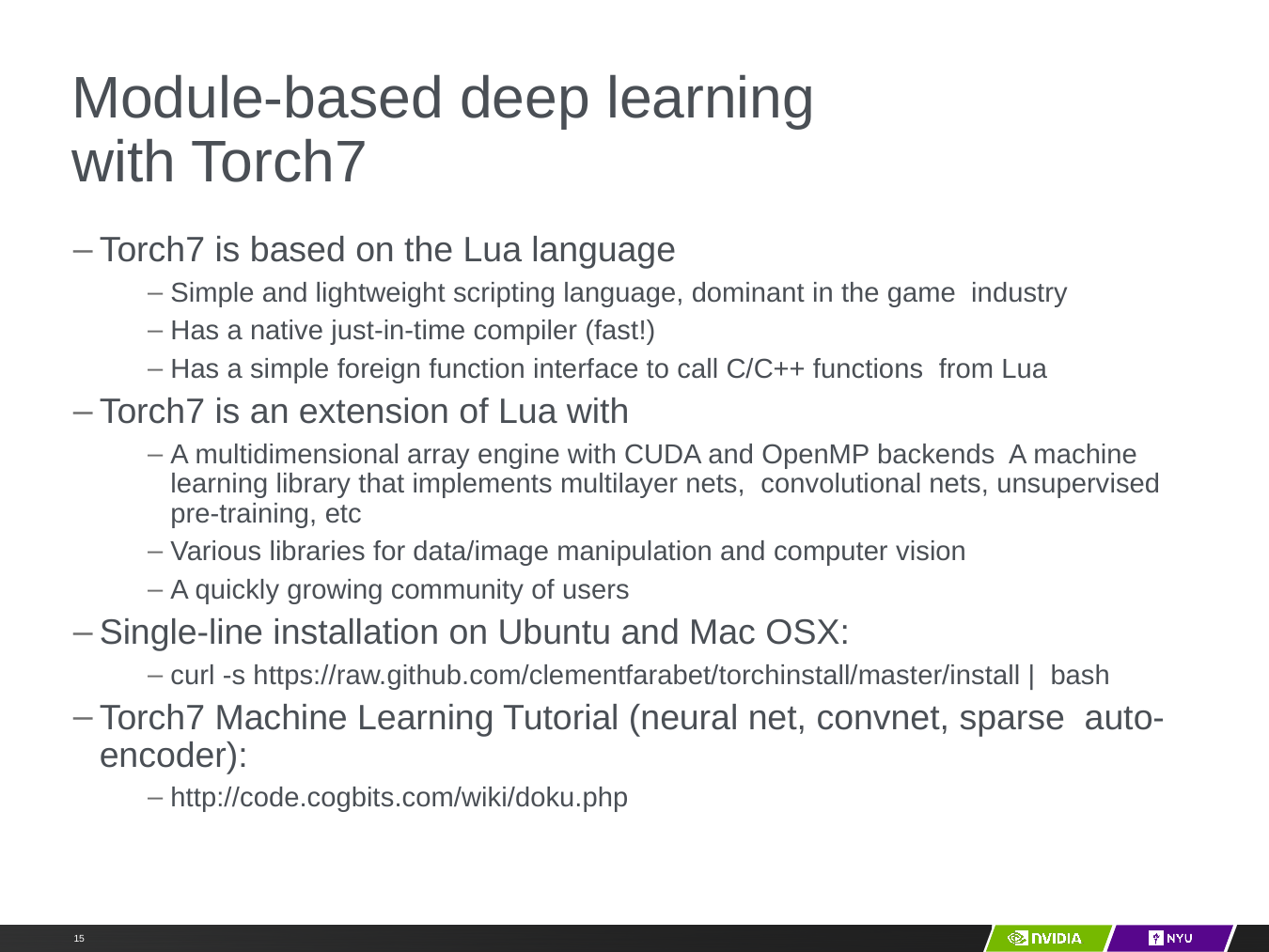

# Module-based deep learning with Torch7
Torch7 is based on the Lua language
Simple and lightweight scripting language, dominant in the game  industry
Has a native just-in-time compiler (fast!)
Has a simple foreign function interface to call C/C++ functions  from Lua
Torch7 is an extension of Lua with
A multidimensional array engine with CUDA and OpenMP backends  A machine learning library that implements multilayer nets,  convolutional nets, unsupervised pre-training, etc
Various libraries for data/image manipulation and computer vision
A quickly growing community of users
Single-line installation on Ubuntu and Mac OSX:
curl -s https://raw.github.com/clementfarabet/torchinstall/master/install |  bash
Torch7 Machine Learning Tutorial (neural net, convnet, sparse  auto-encoder):
http://code.cogbits.com/wiki/doku.php